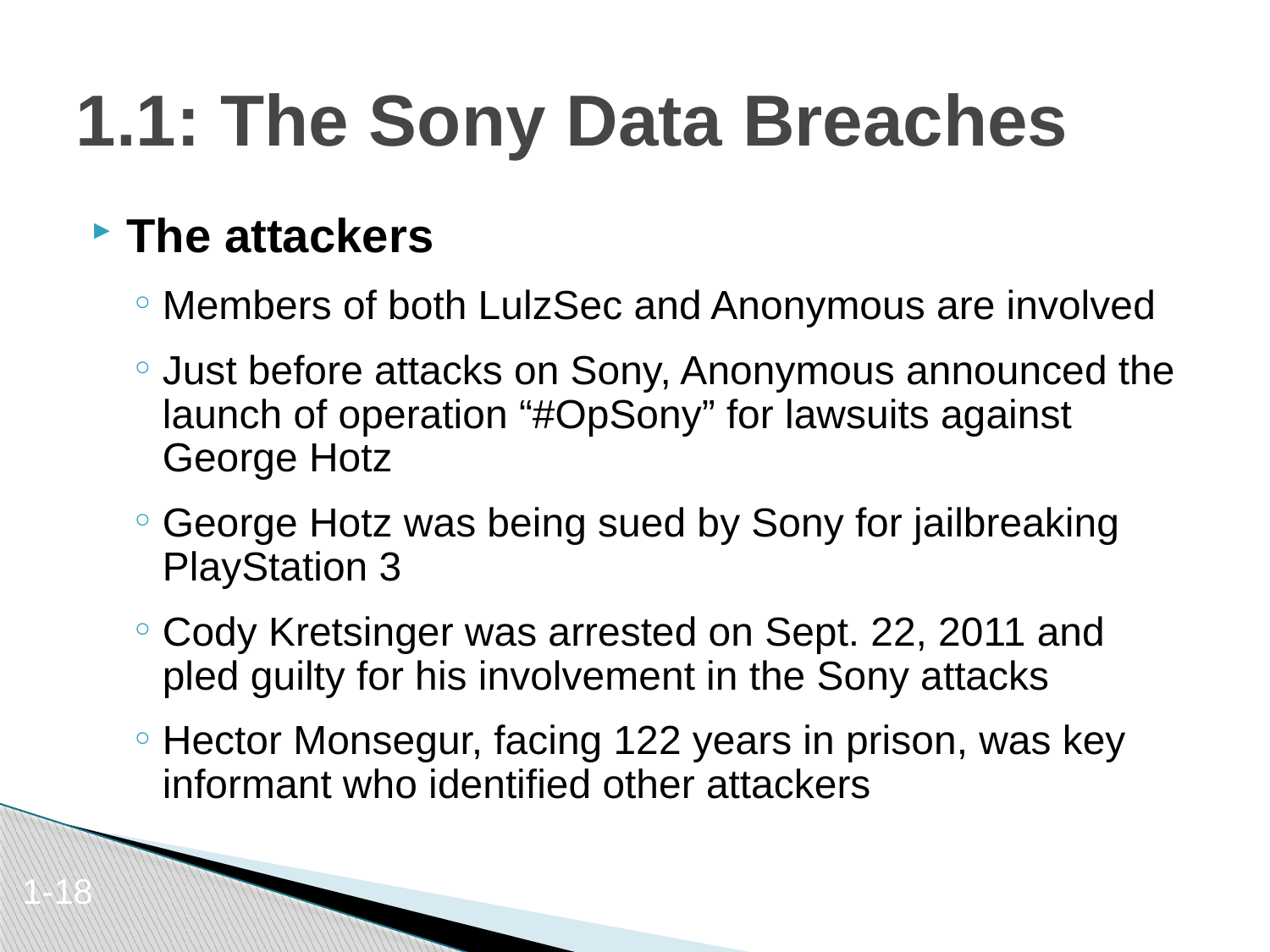

# 1.1: The Sony Data Breaches
The attackers
Members of both LulzSec and Anonymous are involved
Just before attacks on Sony, Anonymous announced the launch of operation “#OpSony” for lawsuits against George Hotz
George Hotz was being sued by Sony for jailbreaking PlayStation 3
Cody Kretsinger was arrested on Sept. 22, 2011 and pled guilty for his involvement in the Sony attacks
Hector Monsegur, facing 122 years in prison, was key informant who identified other attackers
1-18